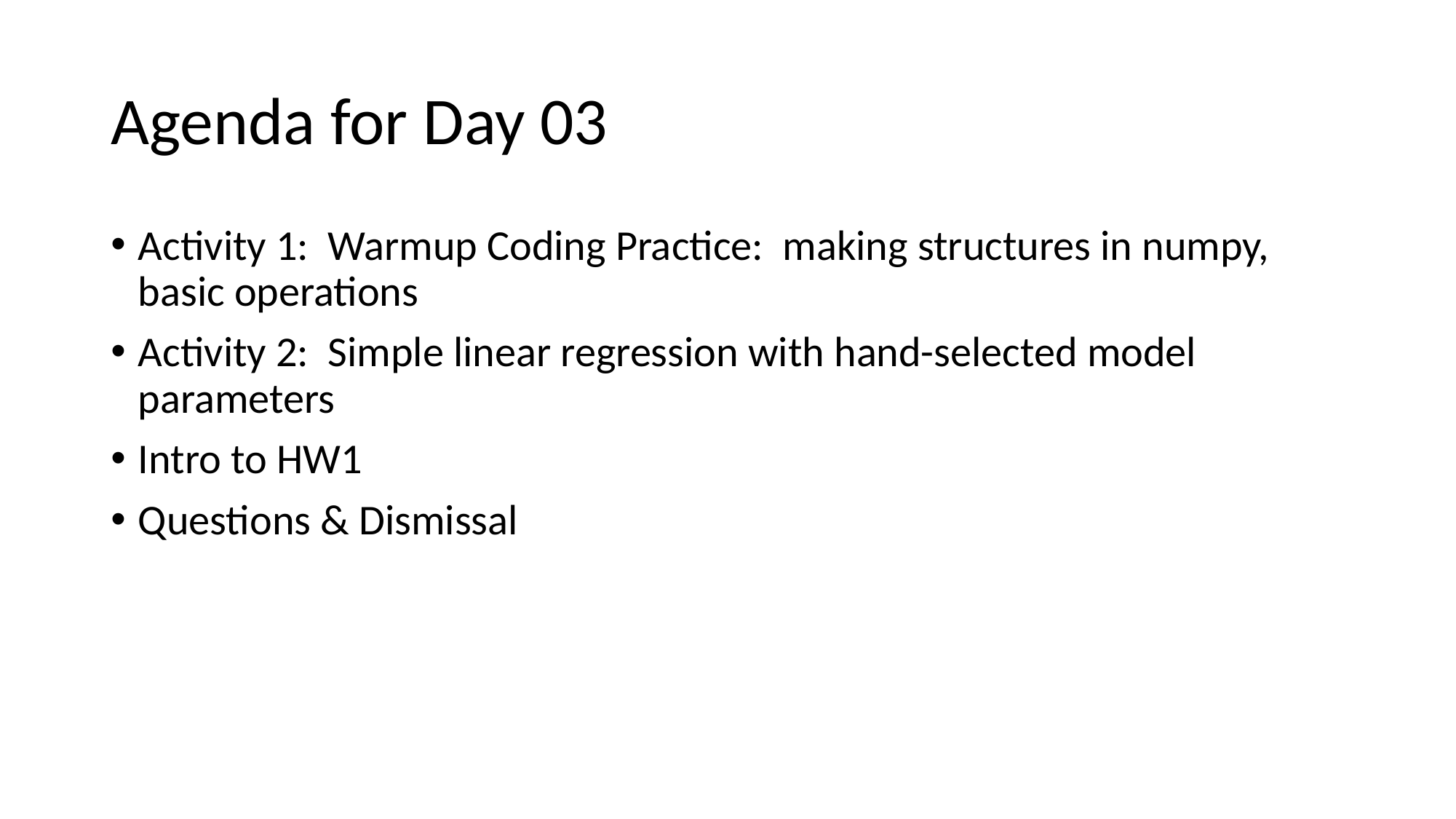

# Agenda for Day 03
Activity 1:  Warmup Coding Practice:  making structures in numpy, basic operations
Activity 2:  Simple linear regression with hand-selected model parameters
Intro to HW1
Questions & Dismissal